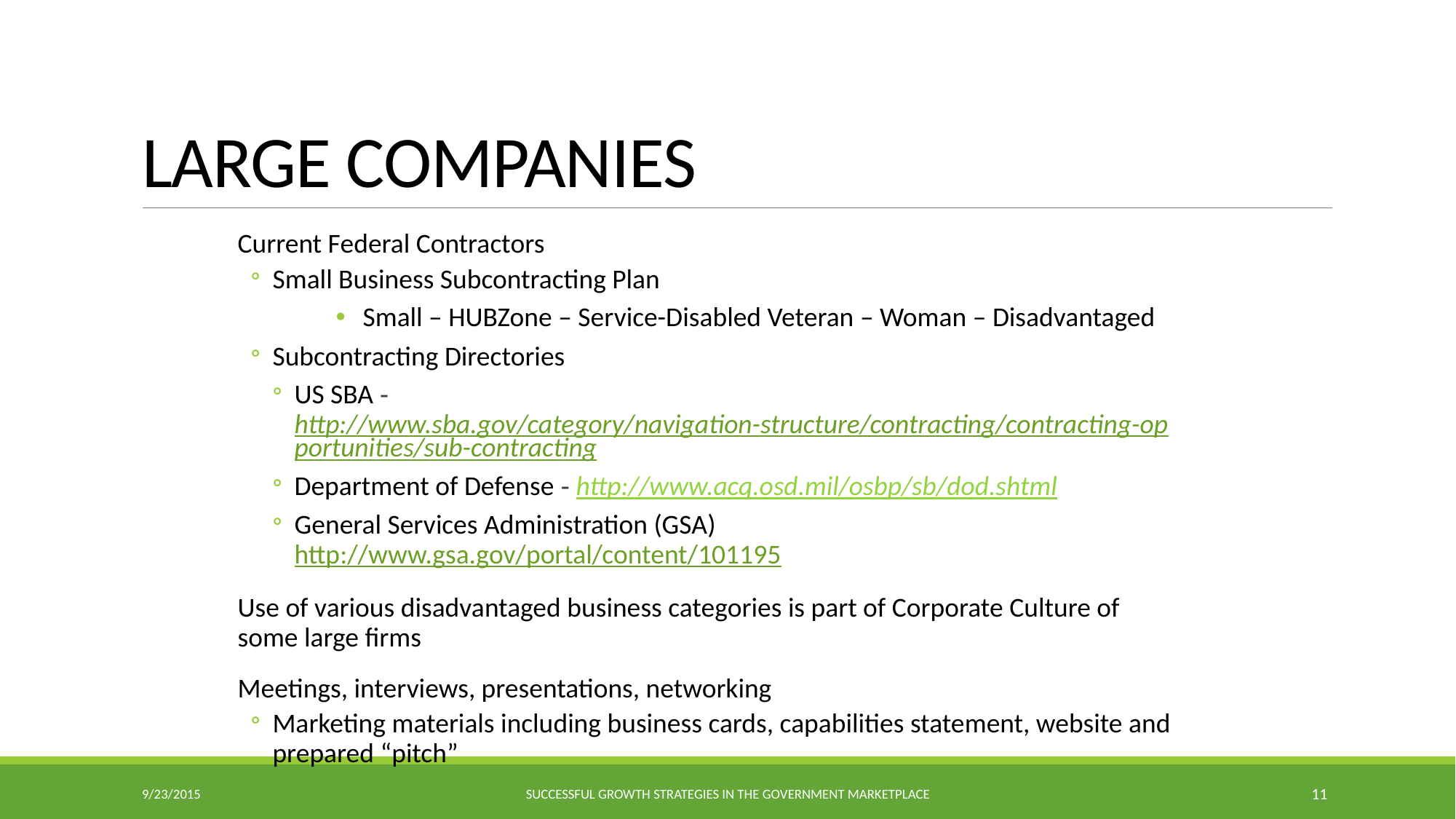

# LARGE COMPANIES
Current Federal Contractors
Small Business Subcontracting Plan
Small – HUBZone – Service-Disabled Veteran – Woman – Disadvantaged
Subcontracting Directories
US SBA ‐ http://www.sba.gov/category/navigation-structure/contracting/contracting-opportunities/sub-contracting
Department of Defense ‐ http://www.acq.osd.mil/osbp/sb/dod.shtml
General Services Administration (GSA) http://www.gsa.gov/portal/content/101195
Use of various disadvantaged business categories is part of Corporate Culture of some large firms
Meetings, interviews, presentations, networking
Marketing materials including business cards, capabilities statement, website and prepared “pitch”
9/23/2015
Successful Growth Strategies in the Government Marketplace
11